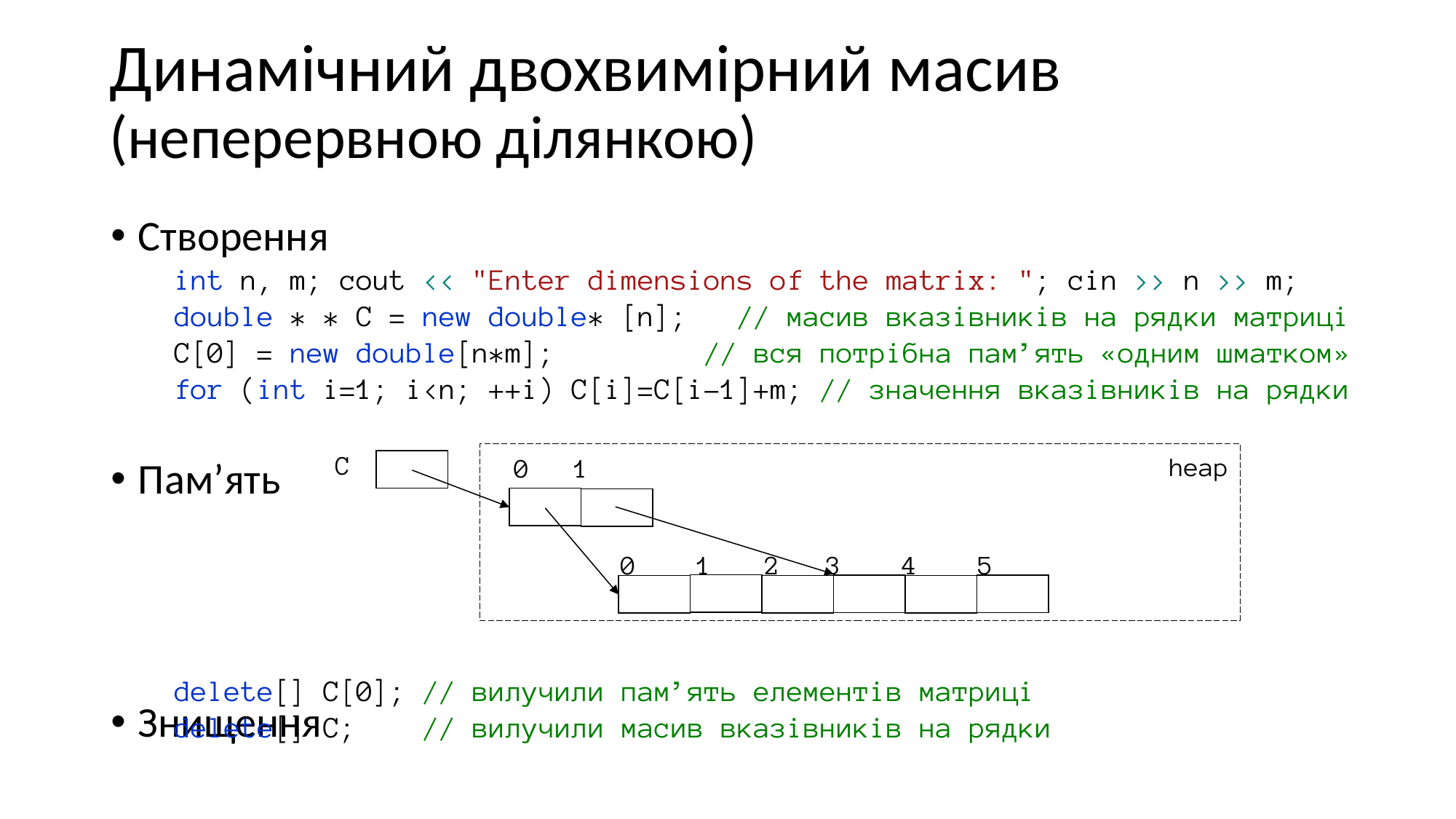

# Динамічний двохвимірний масив (неперервною ділянкою)
Створення

Пам’ять

Знищення
int n, m; cout << "Enter dimensions of the matrix: "; cin >> n >> m;
double * * C = new double* [n];   // масив вказівників на рядки матриці
C[0] = new double[n*m];         // вся потрібна пам’ять «одним шматком»
for (int i=1; i<n; ++i) C[i]=C[i-1]+m; // значення вказівників на рядки

С
heap
0   1

0   1   2  3   4   5

delete[] С[0]; // вилучили пам’ять елементів матриці
delete[] С;    // вилучили масив вказівників на рядки